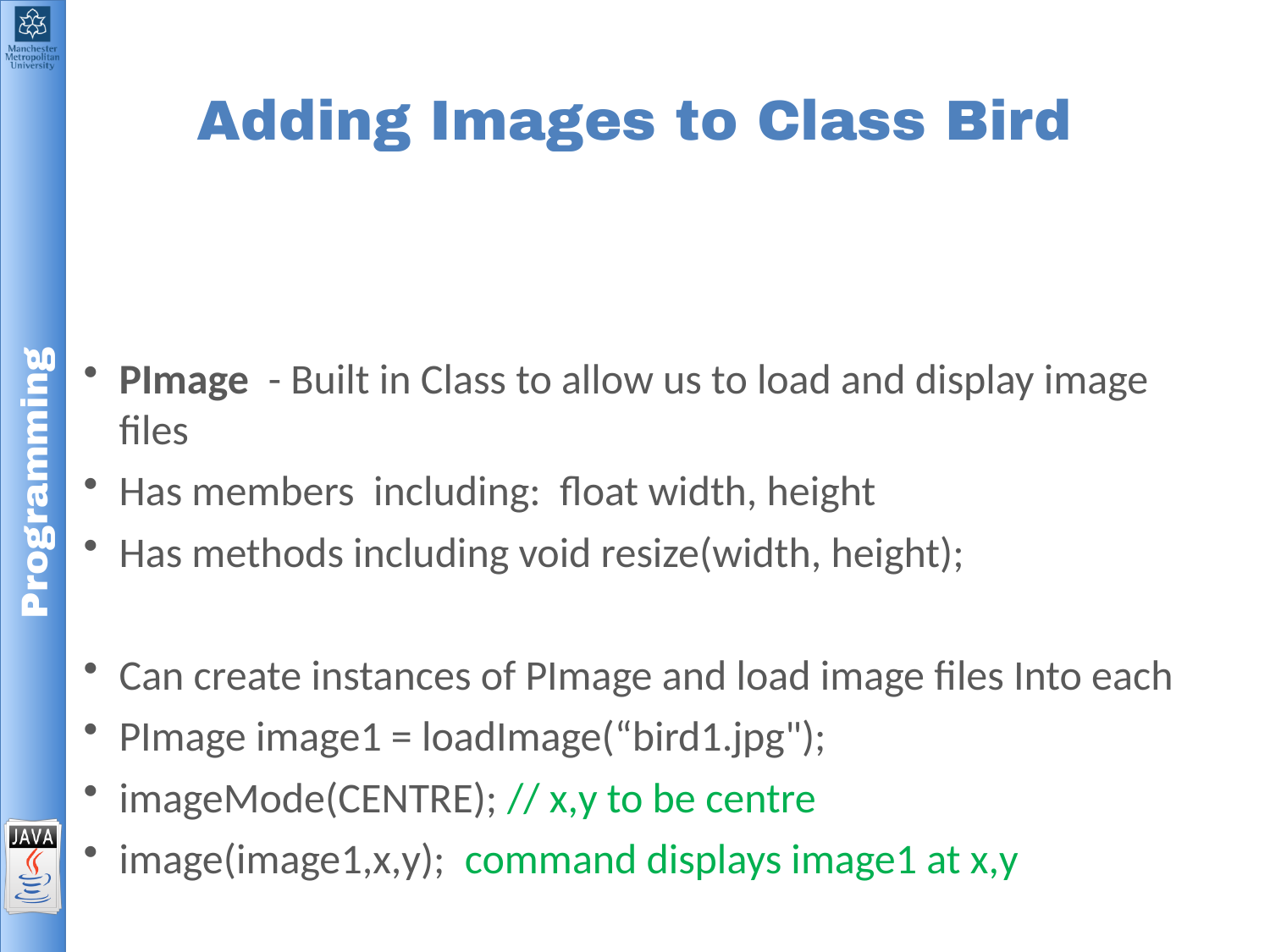

# Adding Images to Class Bird
PImage  - Built in Class to allow us to load and display image files
Has members  including:  float width, height
Has methods including void resize(width, height);

Can create instances of PImage and load image files Into each
PImage image1 = loadImage(“bird1.jpg");
imageMode(CENTRE); // x,y to be centre
image(image1,x,y);  command displays image1 at x,y